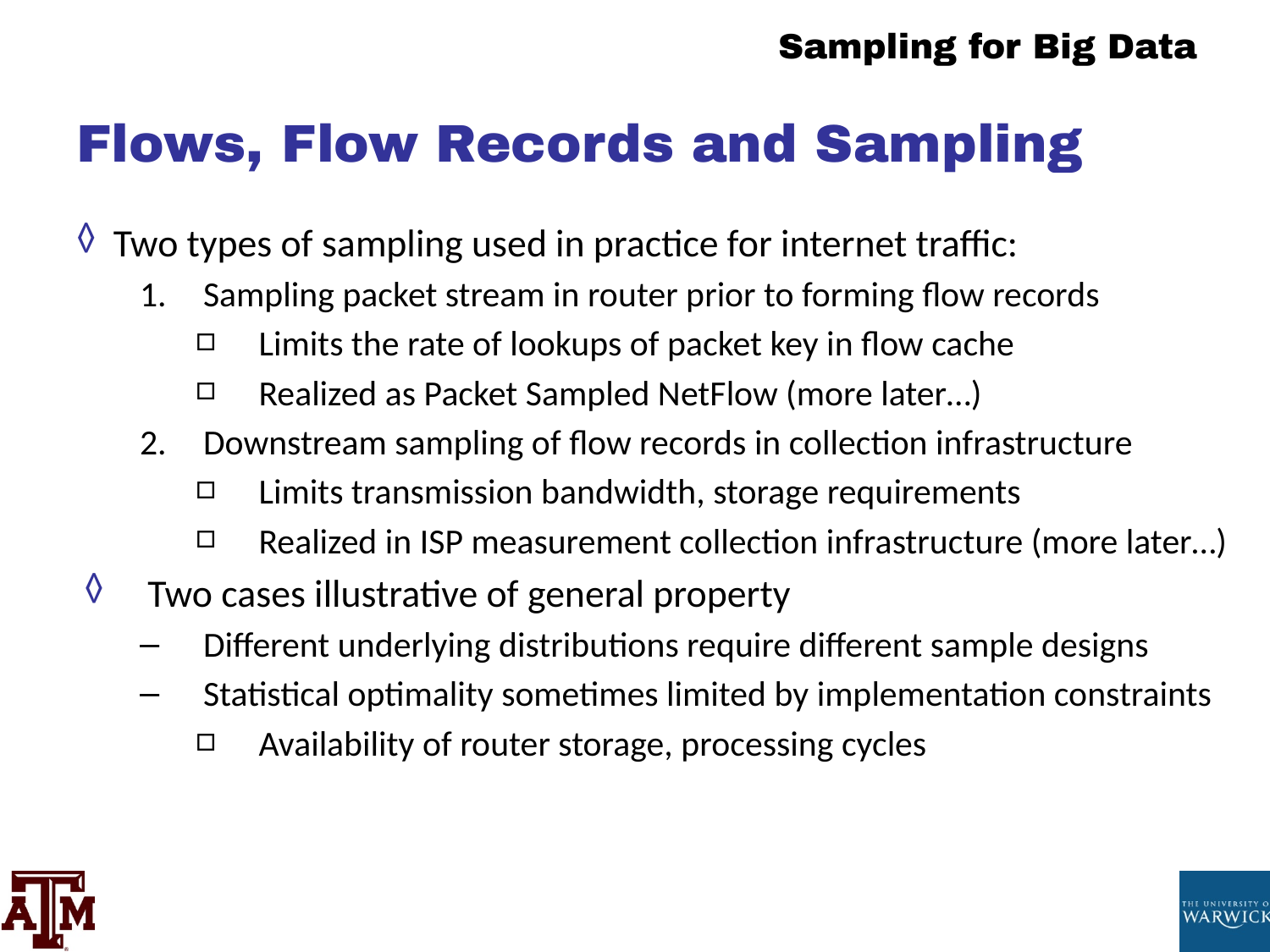

# Flows, Flow Records and Sampling
Two types of sampling used in practice for internet traffic:
Sampling packet stream in router prior to forming flow records
Limits the rate of lookups of packet key in flow cache
Realized as Packet Sampled NetFlow (more later…)
Downstream sampling of flow records in collection infrastructure
Limits transmission bandwidth, storage requirements
Realized in ISP measurement collection infrastructure (more later…)
Two cases illustrative of general property
Different underlying distributions require different sample designs
Statistical optimality sometimes limited by implementation constraints
Availability of router storage, processing cycles